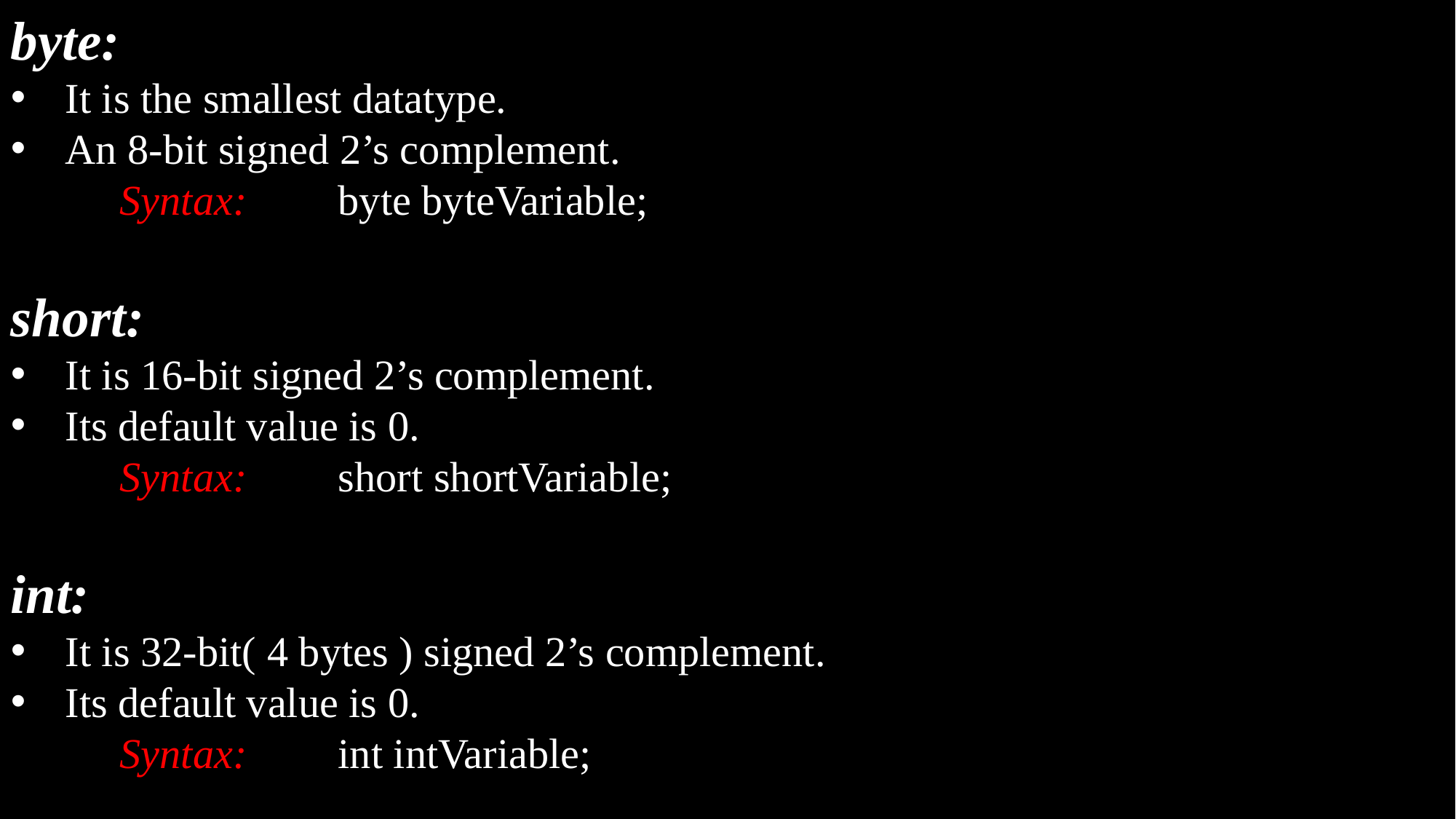

byte:
It is the smallest datatype.
An 8-bit signed 2’s complement.
	Syntax:	byte byteVariable;

short:
It is 16-bit signed 2’s complement.
Its default value is 0.
	Syntax:	short shortVariable;

int:
It is 32-bit( 4 bytes ) signed 2’s complement.
Its default value is 0.
	Syntax:	int intVariable;